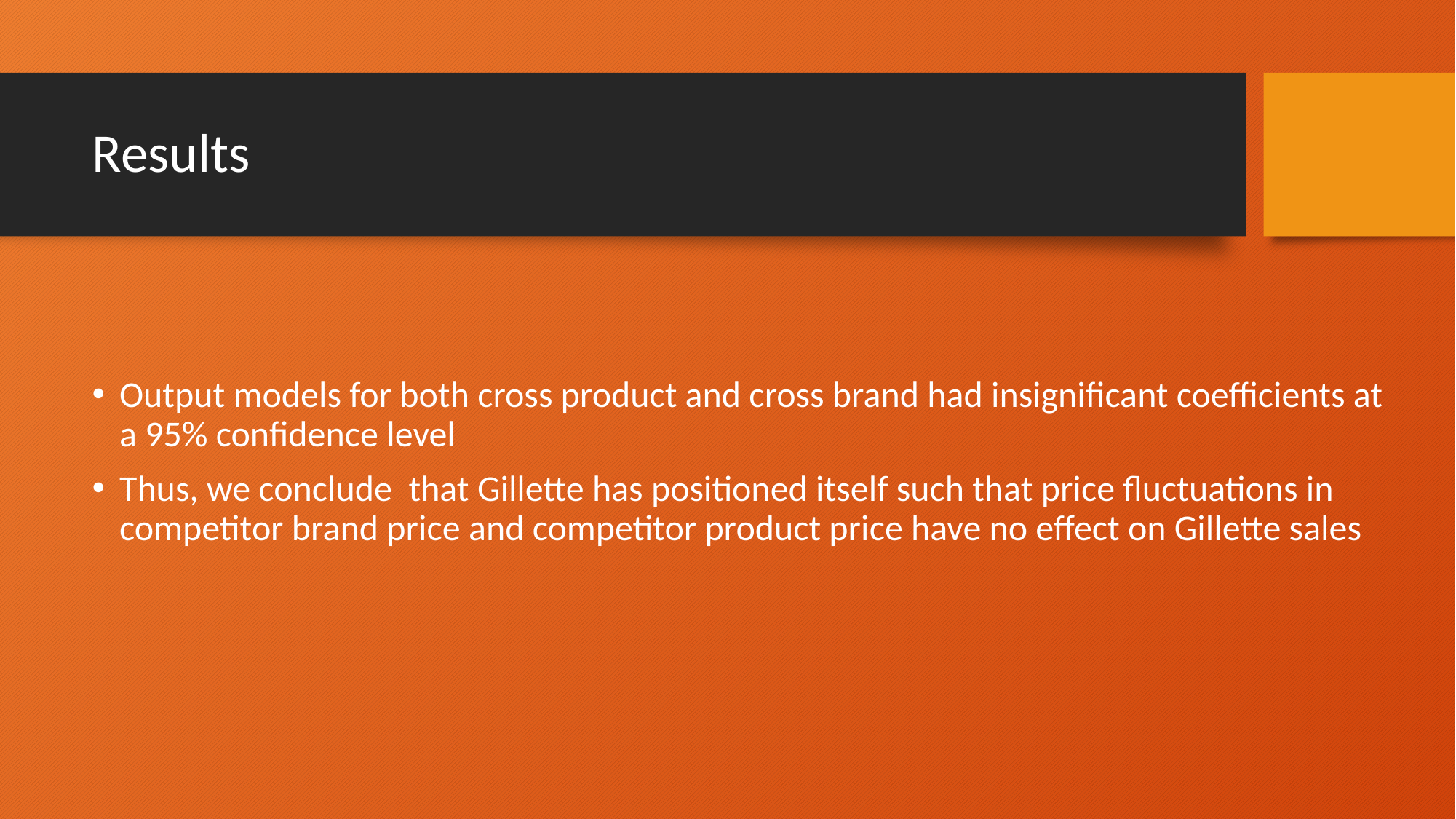

# Results

Output models for both cross product and cross brand had insignificant coefficients at a 95% confidence level
Thus, we conclude  that Gillette has positioned itself such that price fluctuations in competitor brand price and competitor product price have no effect on Gillette sales